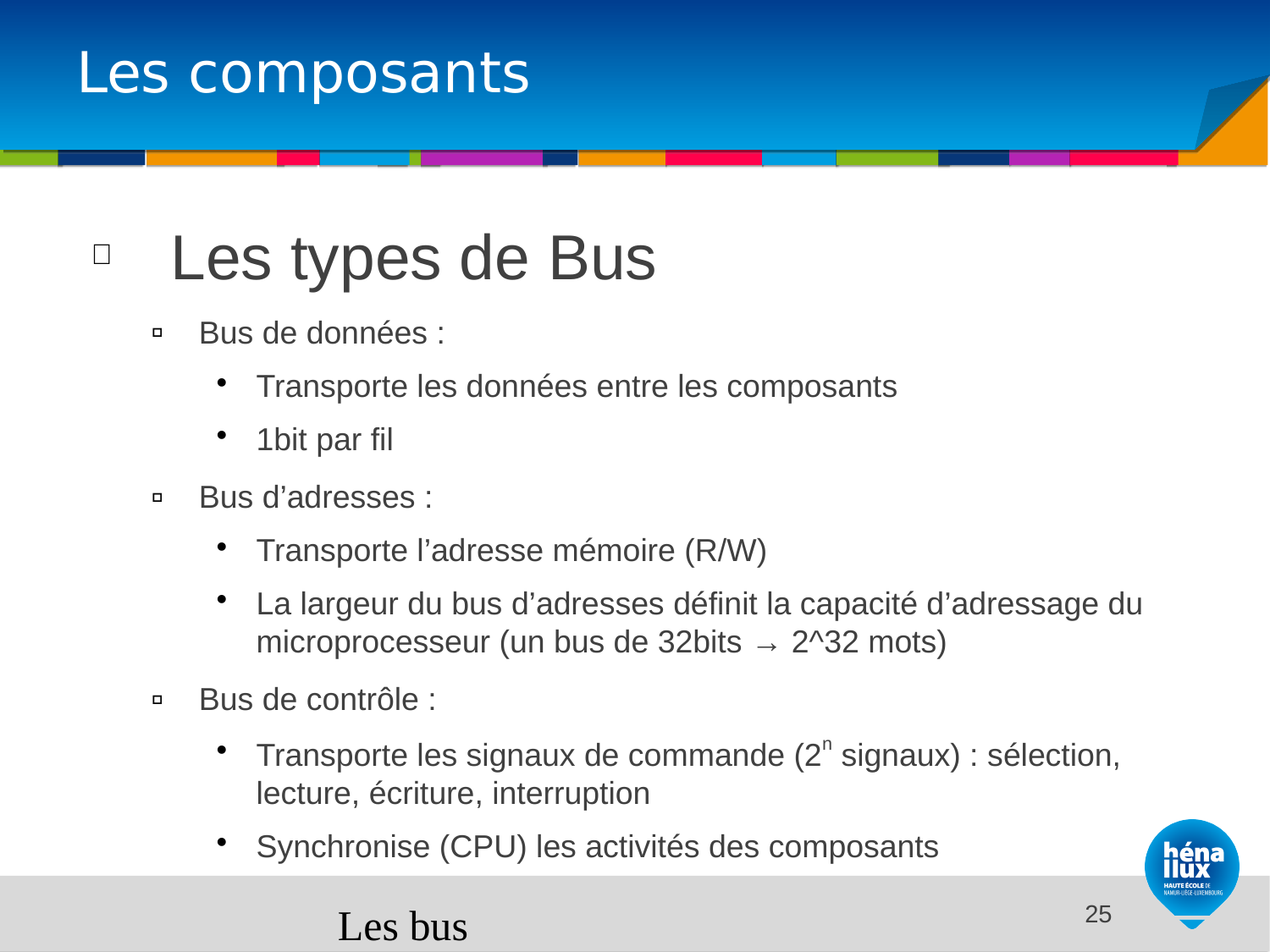

# Les composants
Les types de Bus
Bus de données :
Transporte les données entre les composants
1bit par fil
Bus d’adresses :
Transporte l’adresse mémoire (R/W)
La largeur du bus d’adresses définit la capacité d’adressage du microprocesseur (un bus de 32bits → 2^32 mots)
Bus de contrôle :
Transporte les signaux de commande (2n signaux) : sélection, lecture, écriture, interruption
Synchronise (CPU) les activités des composants
Les bus
25